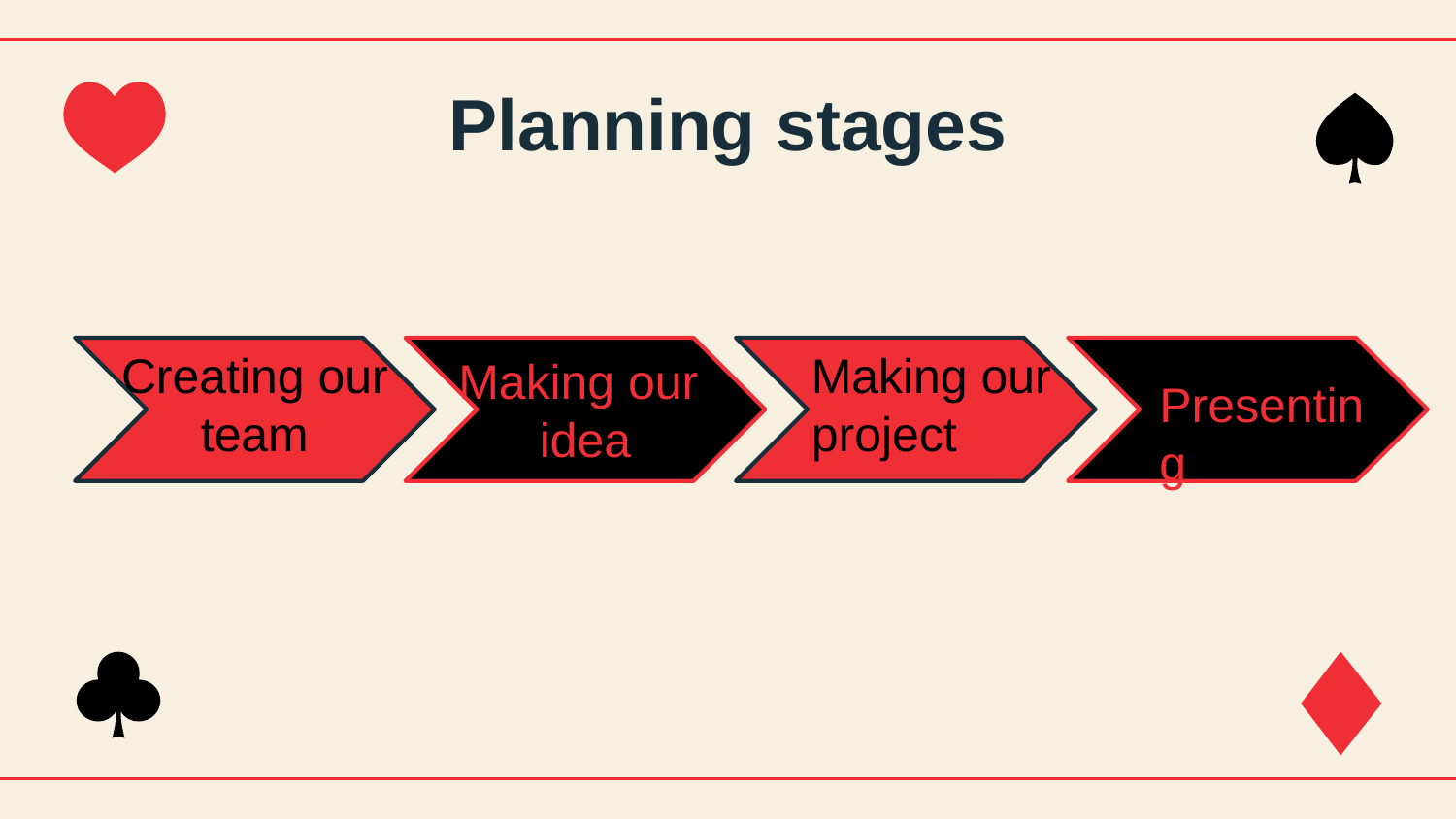

# Planning stages

Creating our team

Making our
project
Making our
idea
Presenting